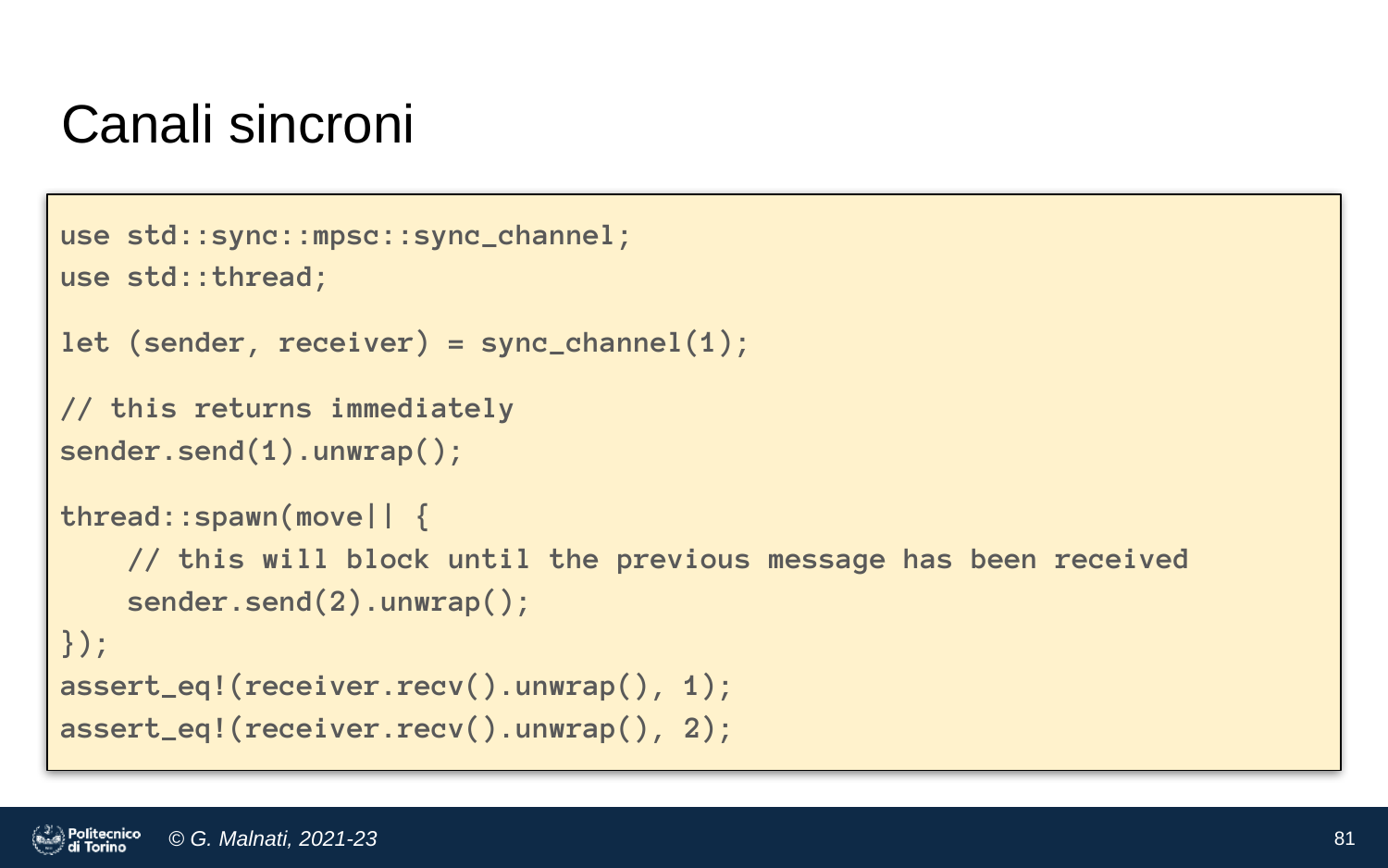

# Canali sincroni
use std::sync::mpsc::sync_channel;
use std::thread;
let (sender, receiver) = sync_channel(1);
// this returns immediately
sender.send(1).unwrap();
thread::spawn(move|| {
    // this will block until the previous message has been received
    sender.send(2).unwrap();
});
assert_eq!(receiver.recv().unwrap(), 1);
assert_eq!(receiver.recv().unwrap(), 2);
81